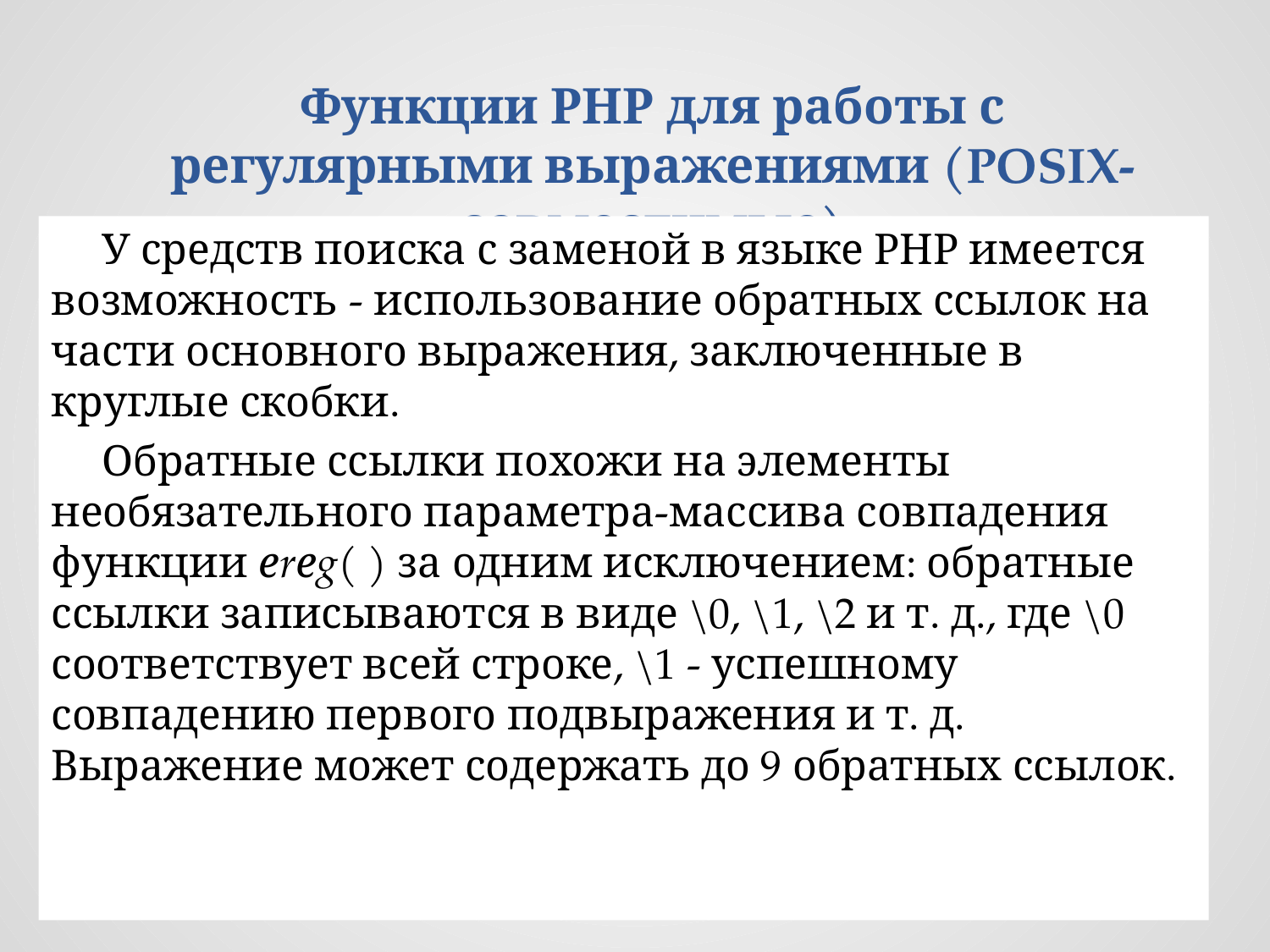

Функции РНР для работы с регулярными выражениями (POSIX-совместимые)
У средств поиска с заменой в языке РНР имеется возможность - использование обратных ссылок на части основного выражения, заключенные в круглые скобки.
Обратные ссылки похожи на элементы необязательного параметра-массива совпадения функции еrеg( ) за одним исключением: обратные ссылки записываются в виде \0, \1, \2 и т. д., где \0 соответствует всей строке, \1 - успешному совпадению первого подвыражения и т. д. Выражение может содержать до 9 обратных ссылок.